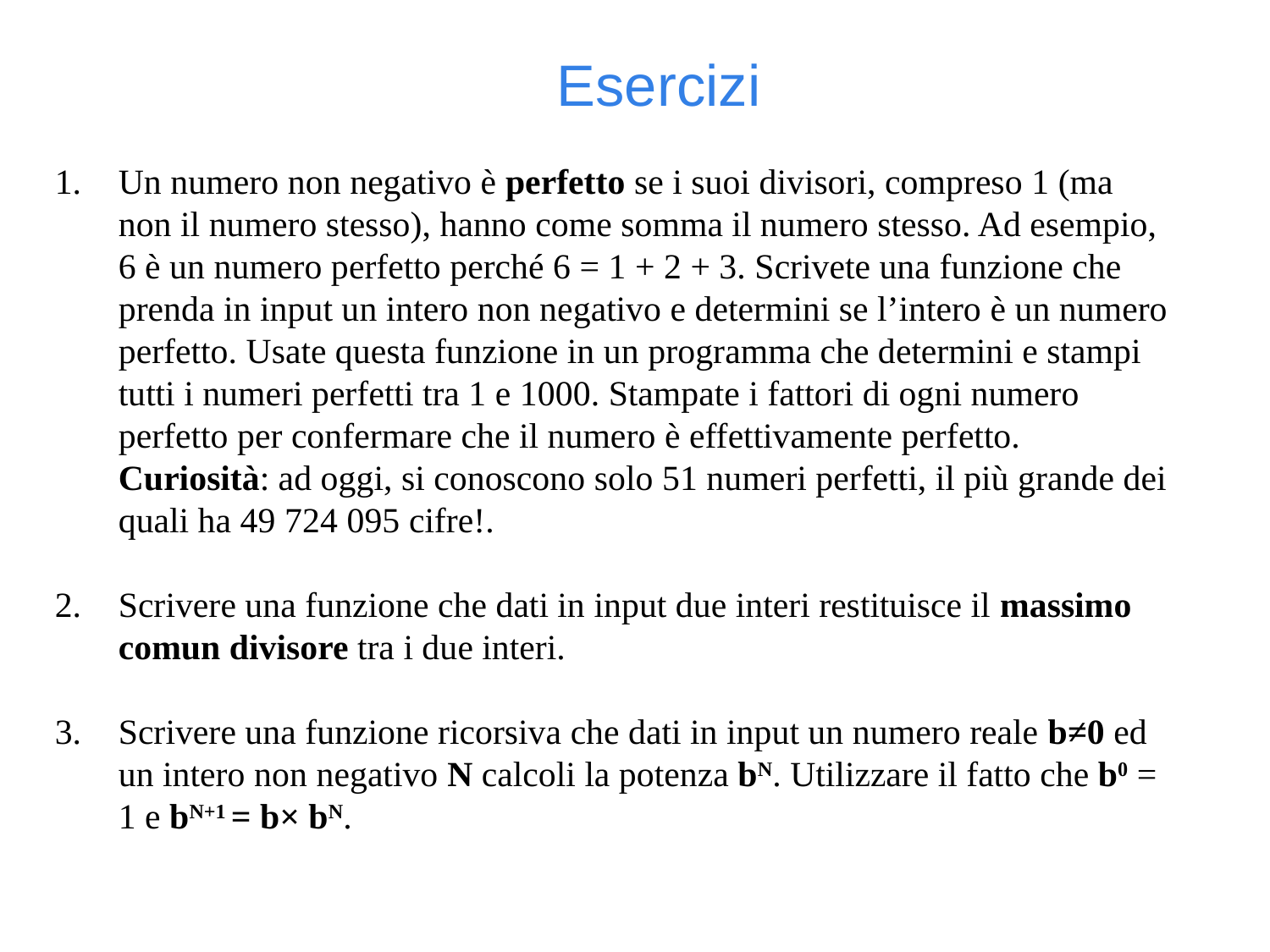

Esercizi
Un numero non negativo è perfetto se i suoi divisori, compreso 1 (ma non il numero stesso), hanno come somma il numero stesso. Ad esempio, 6 è un numero perfetto perché 6 = 1 + 2 + 3. Scrivete una funzione che prenda in input un intero non negativo e determini se l’intero è un numero perfetto. Usate questa funzione in un programma che determini e stampi tutti i numeri perfetti tra 1 e 1000. Stampate i fattori di ogni numero perfetto per confermare che il numero è effettivamente perfetto. Curiosità: ad oggi, si conoscono solo 51 numeri perfetti, il più grande dei quali ha 49 724 095 cifre!.

Scrivere una funzione che dati in input due interi restituisce il massimo comun divisore tra i due interi.

Scrivere una funzione ricorsiva che dati in input un numero reale b≠0 ed un intero non negativo N calcoli la potenza bN. Utilizzare il fatto che b0 = 1 e bN+1 = b× bN.